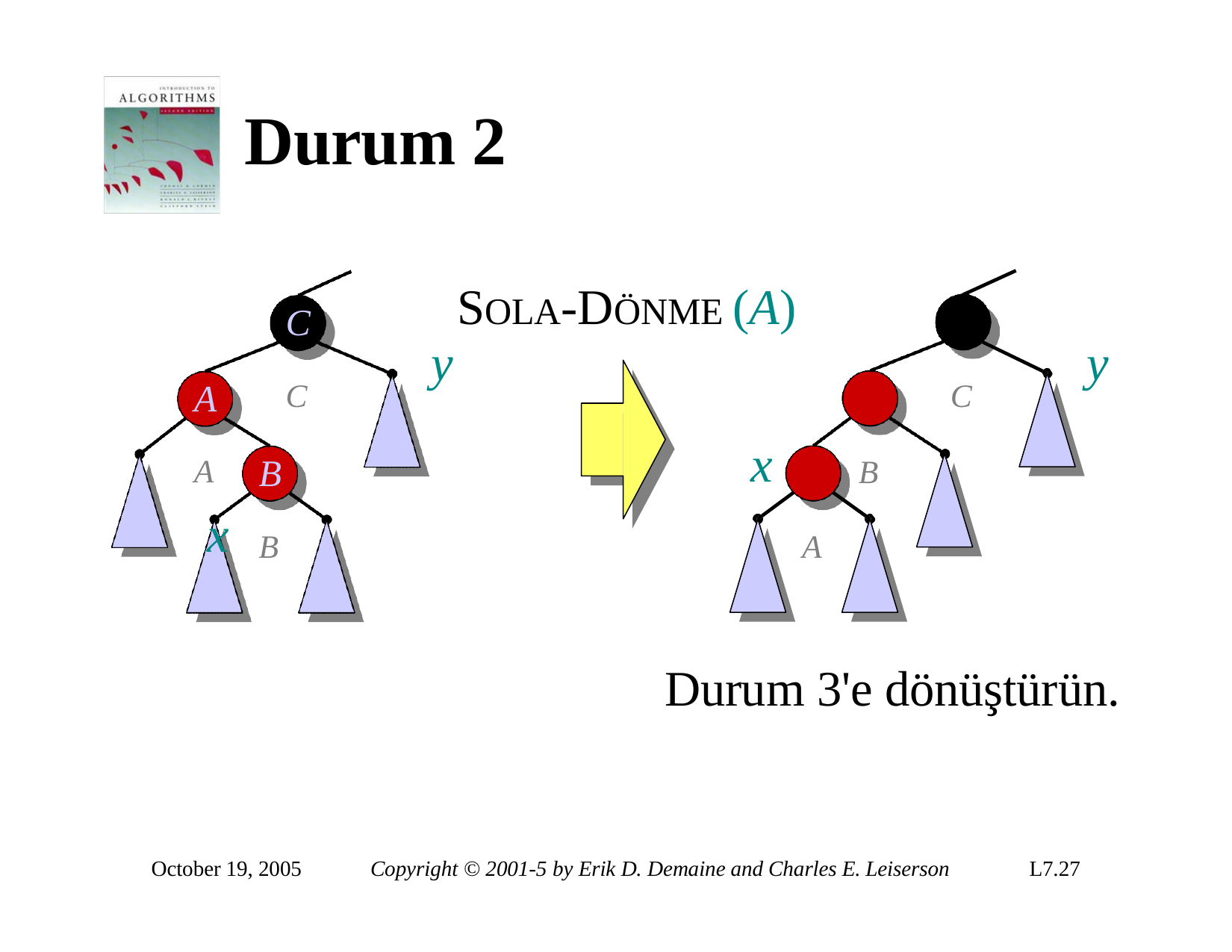

# Durum 2

SOLA-DÖNME (A)

CC
CC
y
y

AA

x
BB

x
BB
AA

Durum 3'e dönüştürün.
October 19, 2005
Copyright © 2001-5 by Erik D. Demaine and Charles E. Leiserson
L7.27